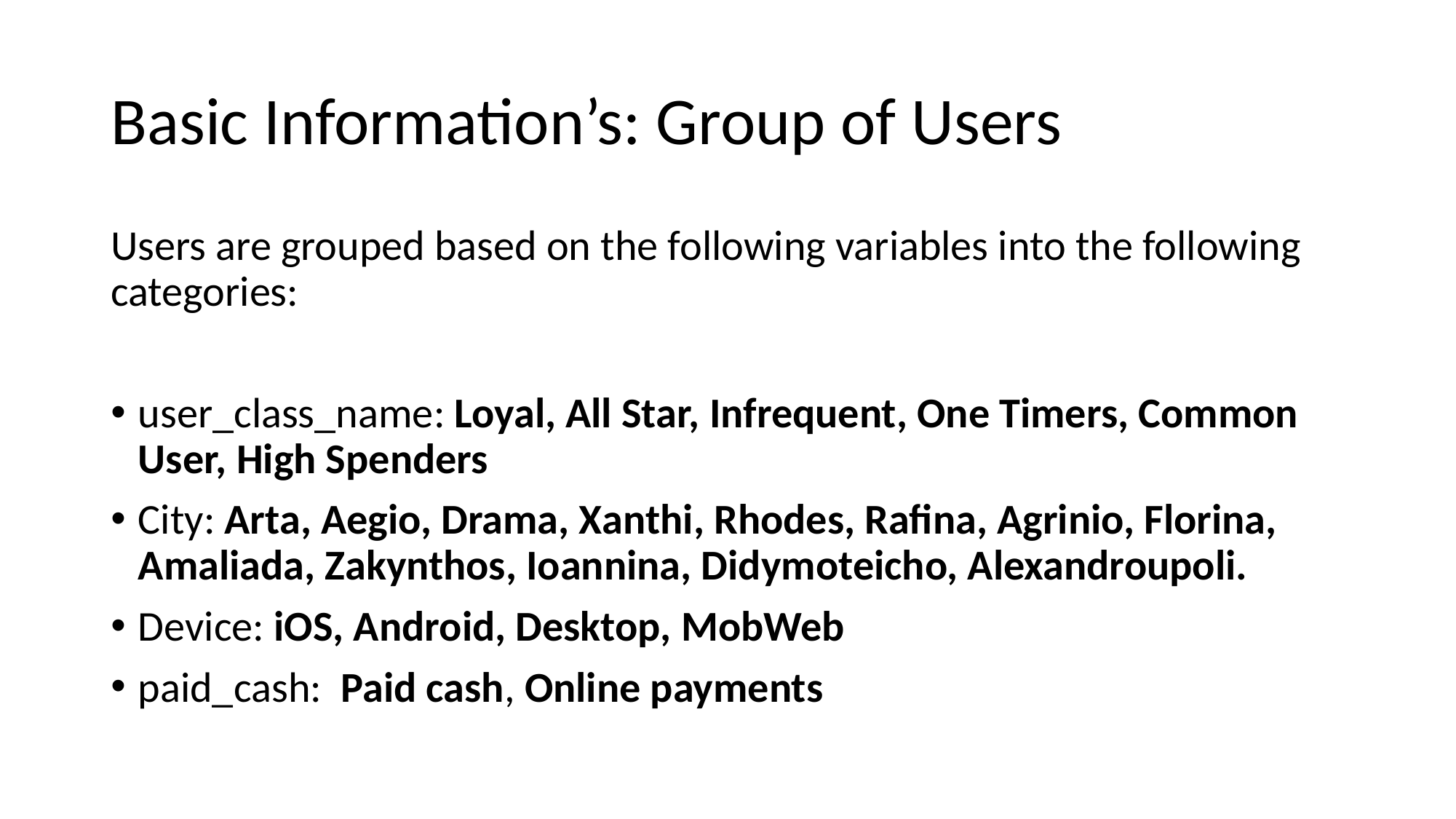

# Basic Information’s: Group of Users
Users are grouped based on the following variables into the following categories:

user_class_name: Loyal, All Star, Infrequent, One Timers, Common User, High Spenders
City: Arta, Aegio, Drama, Xanthi, Rhodes, Rafina, Agrinio, Florina, Amaliada, Zakynthos, Ioannina, Didymoteicho, Alexandroupoli.
Device: iOS, Android, Desktop, MobWeb
paid_cash:  Paid cash, Online payments